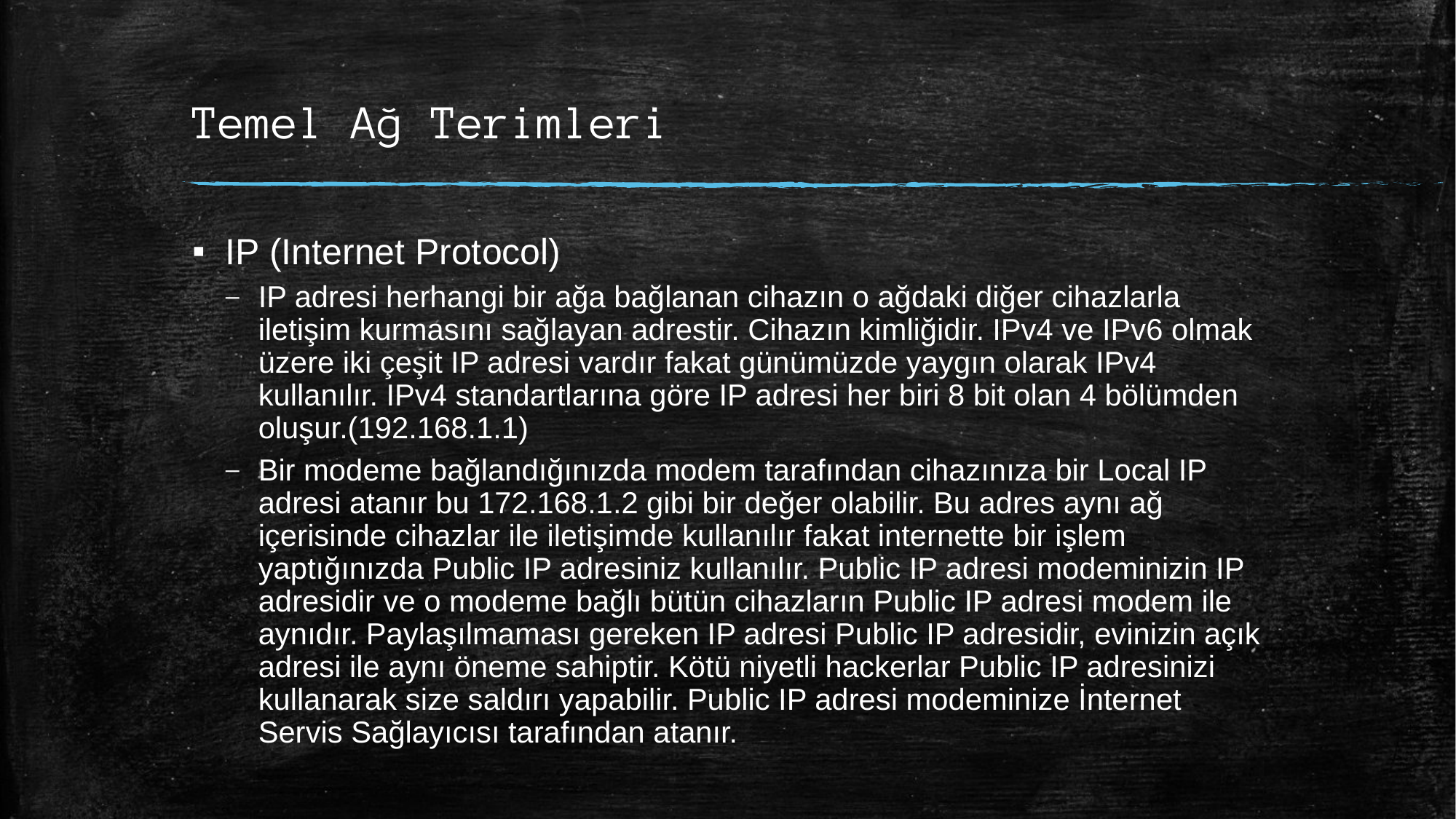

# Temel Ağ Terimleri
IP (Internet Protocol)
IP adresi herhangi bir ağa bağlanan cihazın o ağdaki diğer cihazlarla iletişim kurmasını sağlayan adrestir. Cihazın kimliğidir. IPv4 ve IPv6 olmak üzere iki çeşit IP adresi vardır fakat günümüzde yaygın olarak IPv4 kullanılır. IPv4 standartlarına göre IP adresi her biri 8 bit olan 4 bölümden oluşur.(192.168.1.1)
Bir modeme bağlandığınızda modem tarafından cihazınıza bir Local IP adresi atanır bu 172.168.1.2 gibi bir değer olabilir. Bu adres aynı ağ içerisinde cihazlar ile iletişimde kullanılır fakat internette bir işlem yaptığınızda Public IP adresiniz kullanılır. Public IP adresi modeminizin IP adresidir ve o modeme bağlı bütün cihazların Public IP adresi modem ile aynıdır. Paylaşılmaması gereken IP adresi Public IP adresidir, evinizin açık adresi ile aynı öneme sahiptir. Kötü niyetli hackerlar Public IP adresinizi kullanarak size saldırı yapabilir. Public IP adresi modeminize İnternet Servis Sağlayıcısı tarafından atanır.